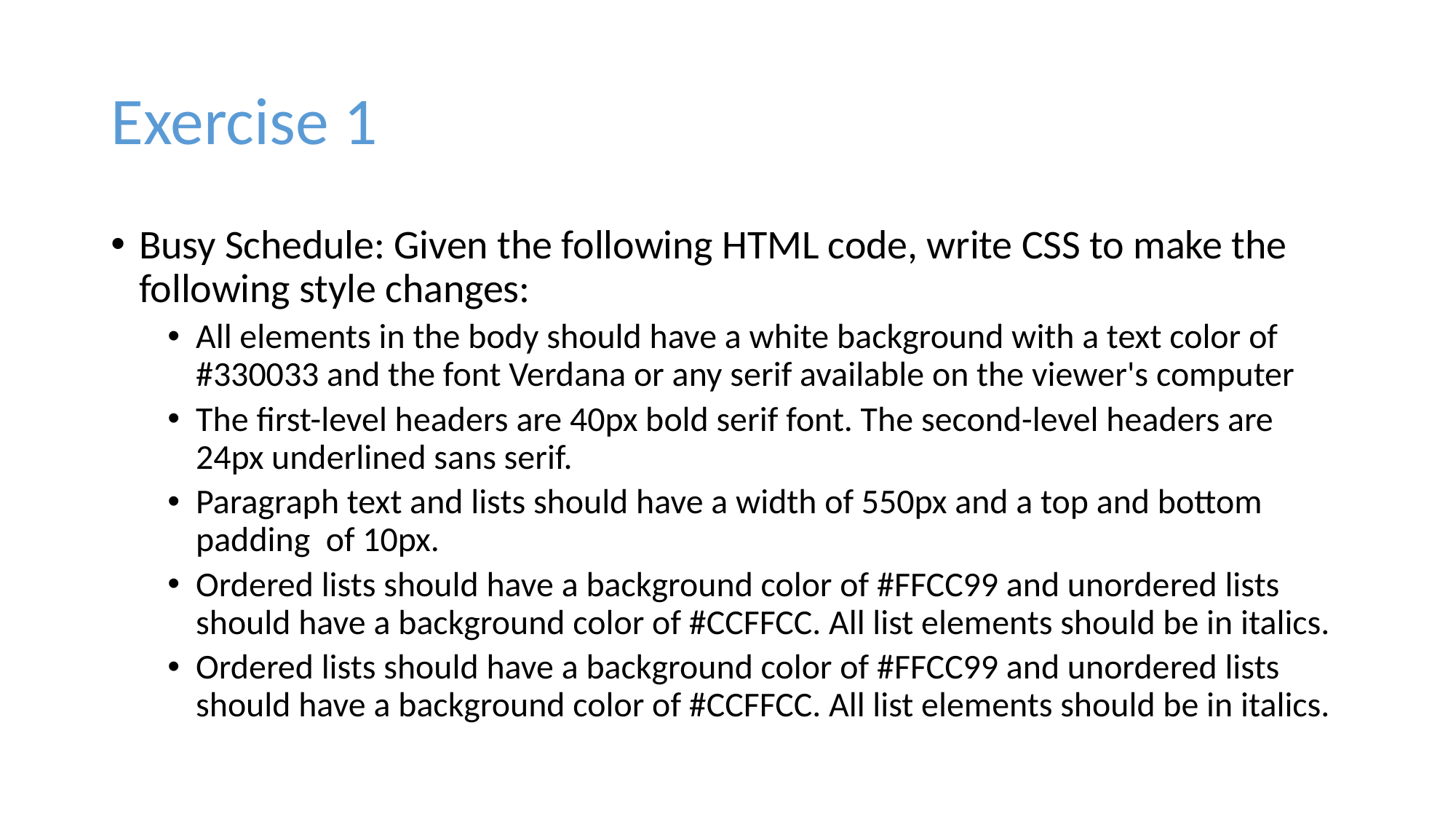

# Exercise 1
Busy Schedule: Given the following HTML code, write CSS to make the following style changes:
All elements in the body should have a white background with a text color of #330033 and the font Verdana or any serif available on the viewer's computer
The first-level headers are 40px bold serif font. The second-level headers are 24px underlined sans serif.
Paragraph text and lists should have a width of 550px and a top and bottom padding  of 10px.
Ordered lists should have a background color of #FFCC99 and unordered lists should have a background color of #CCFFCC. All list elements should be in italics.
Ordered lists should have a background color of #FFCC99 and unordered lists should have a background color of #CCFFCC. All list elements should be in italics.